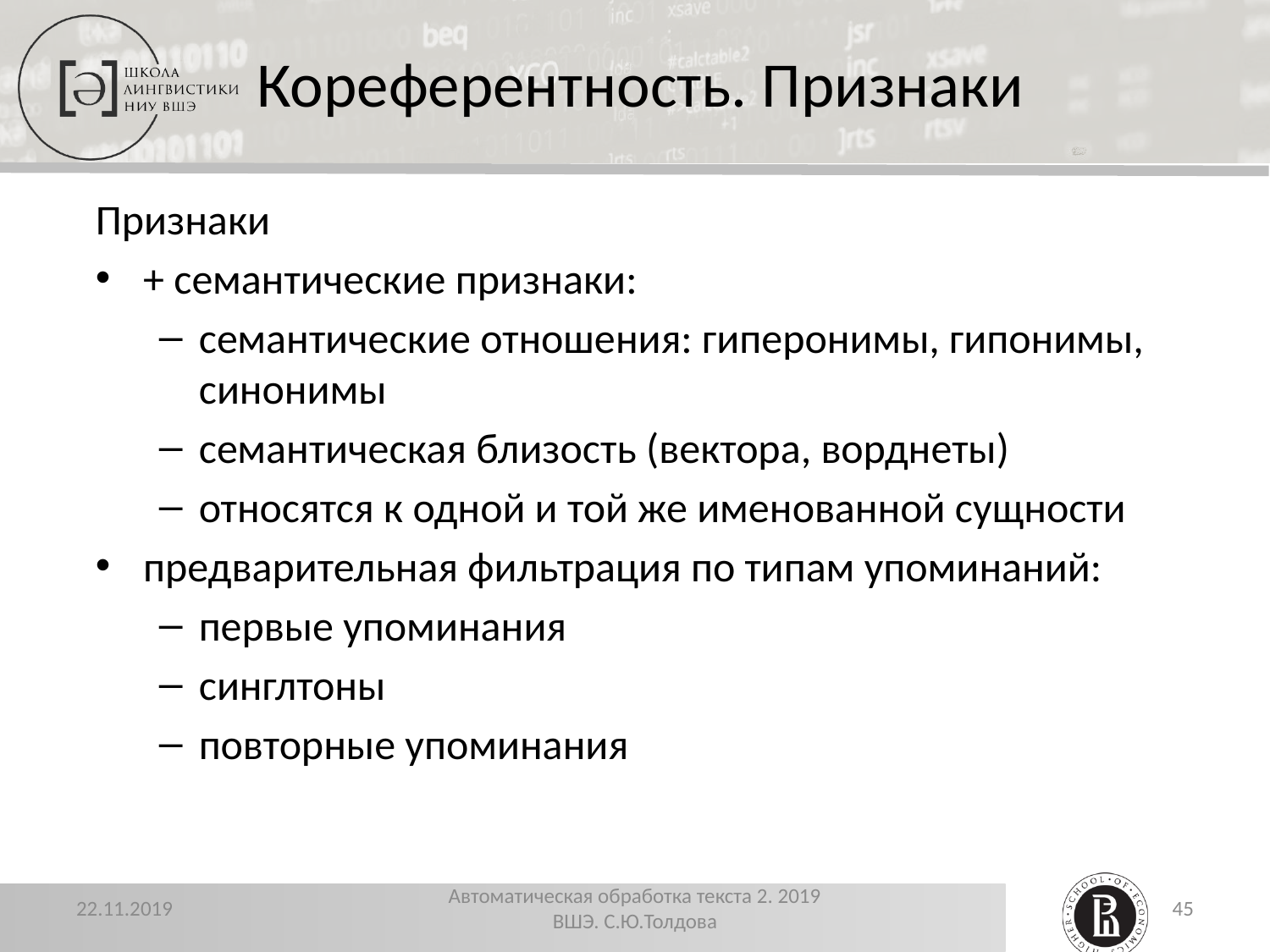

# Кореферентность. Признаки
Признаки
+ семантические признаки:
семантические отношения: гиперонимы, гипонимы, синонимы
семантическая близость (вектора, ворднеты)
относятся к одной и той же именованной сущности
предварительная фильтрация по типам упоминаний:
первые упоминания
синглтоны
повторные упоминания

22.11.2019
Автоматическая обработка текста 2. 2019 ВШЭ. С.Ю.Толдова
45